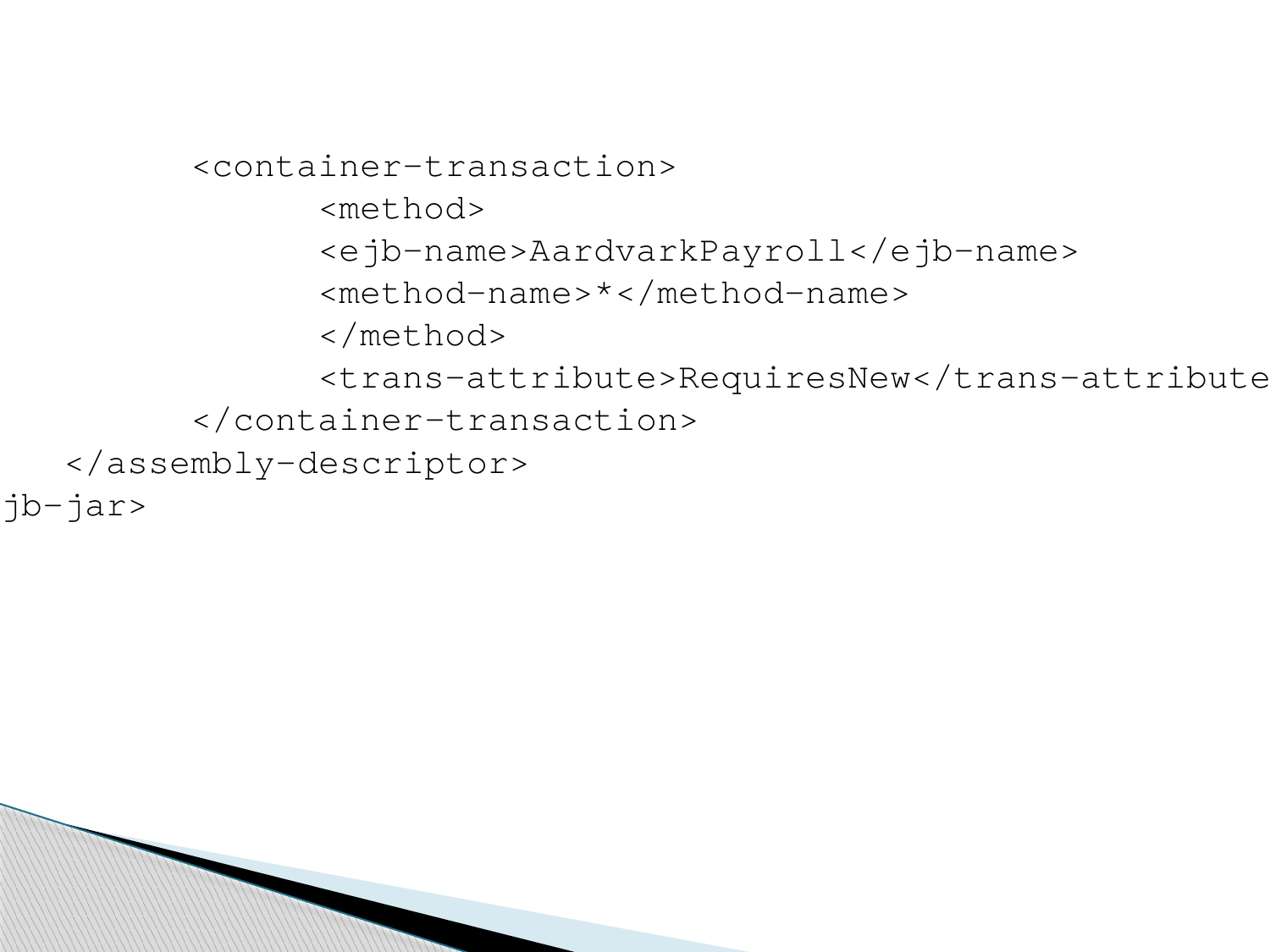

<container-transaction>
			<method>
			<ejb-name>AardvarkPayroll</ejb-name>
			<method-name>*</method-name>
			</method>
			<trans-attribute>RequiresNew</trans-attribute>
		</container-transaction>
	</assembly-descriptor>
</ejb-jar>